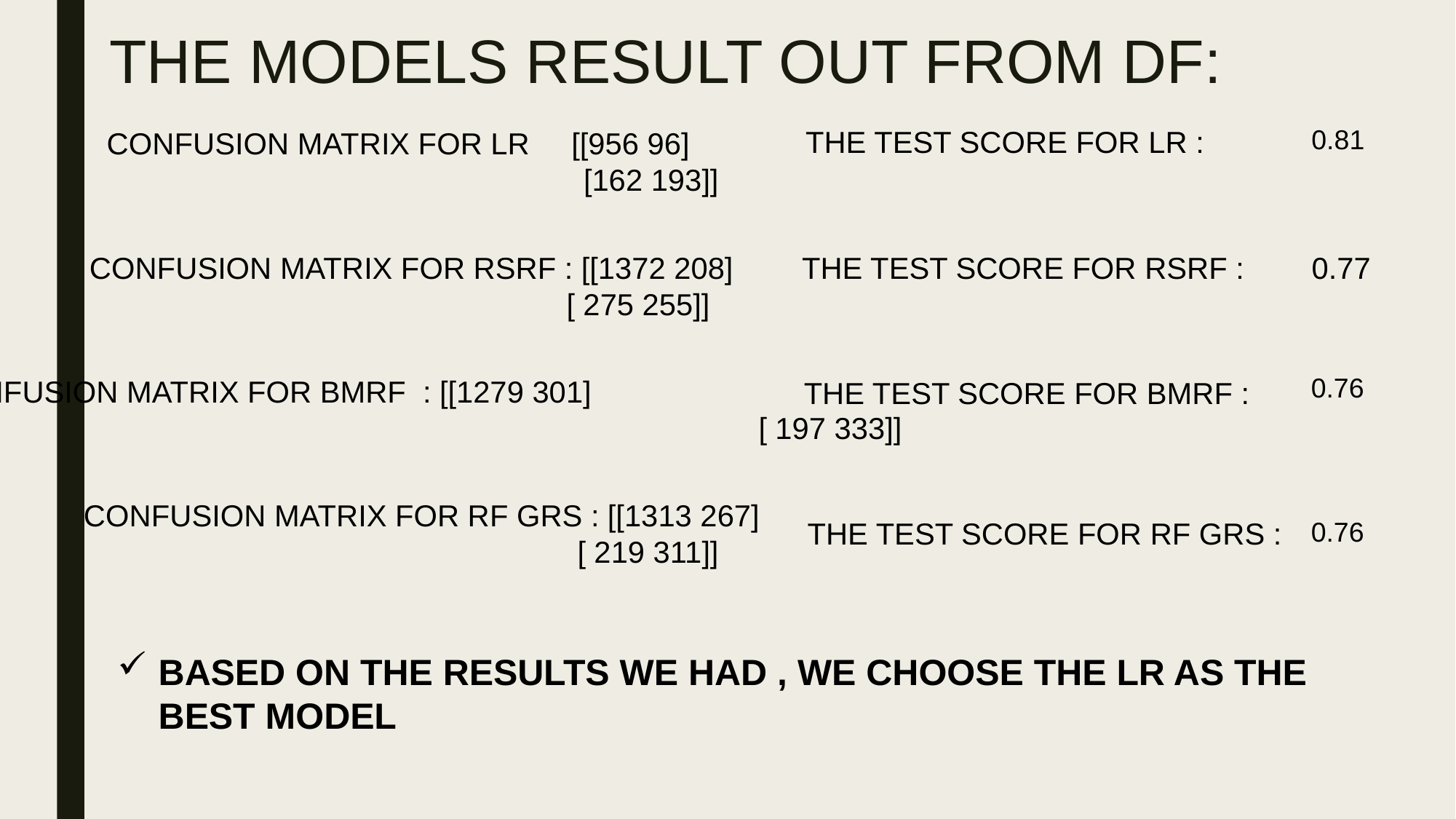

# THE MODELS RESULT OUT FROM DF:
0.81
THE TEST SCORE FOR LR :
CONFUSION MATRIX FOR LR     [[956 96]
                                                         [162 193]]
CONFUSION MATRIX FOR RSRF : [[1372 208]
                                                         [ 275 255]]
THE TEST SCORE FOR RSRF :
0.77
0.76
CONFUSION MATRIX FOR BMRF  : [[1279 301]
							       [ 197 333]]
THE TEST SCORE FOR BMRF :
CONFUSION MATRIX FOR RF GRS : [[1313 267]
                                                           [ 219 311]]
THE TEST SCORE FOR RF GRS :
0.76
BASED ON THE RESULTS WE HAD , WE CHOOSE THE LR AS THE BEST MODEL